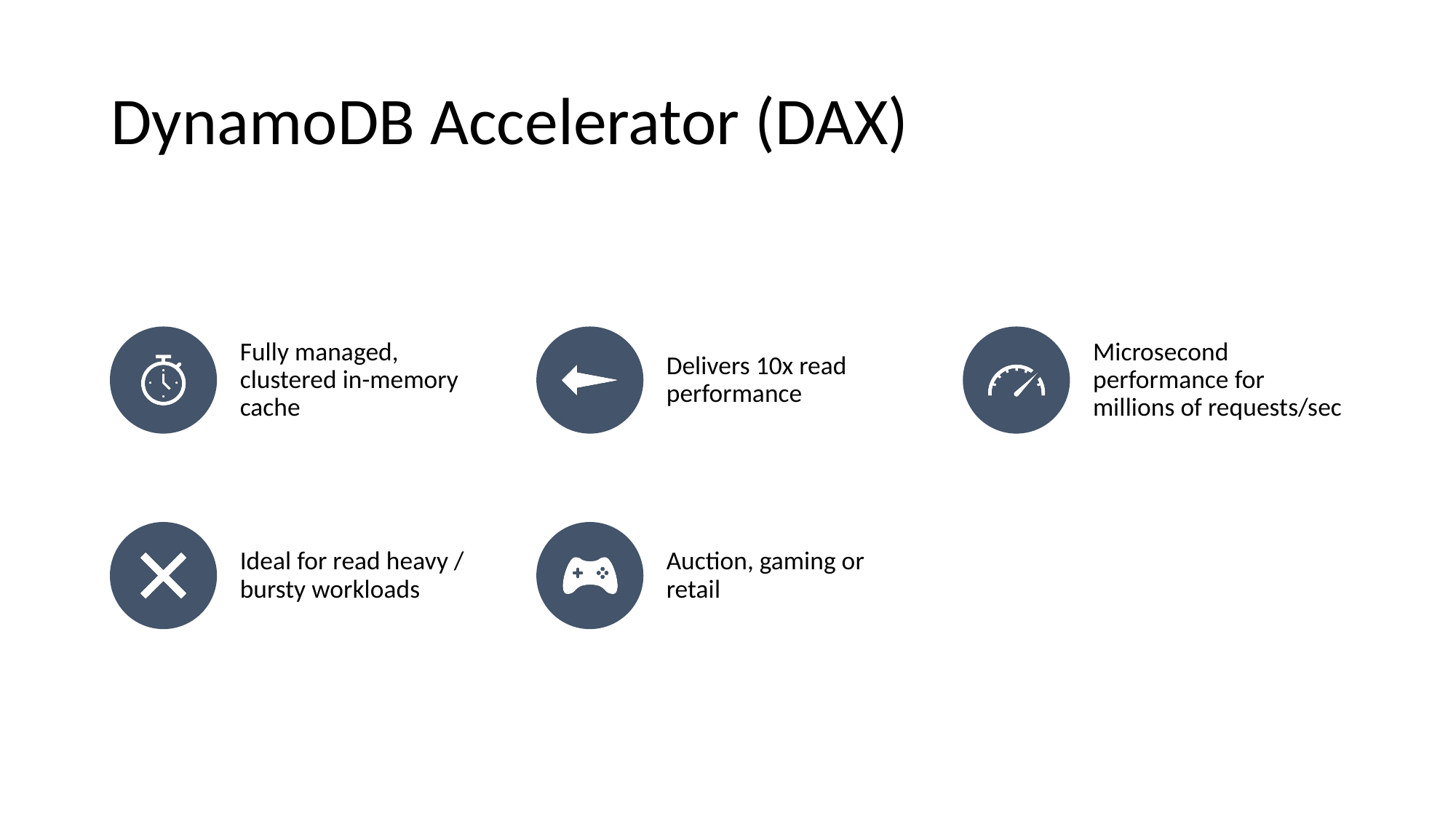

# DynamoDB Accelerator (DAX)
Fully managed, clustered in-memory cache
Delivers 10x read performance
Microsecond performance for millions of requests/sec
Ideal for read heavy / bursty workloads
Auction, gaming or retail